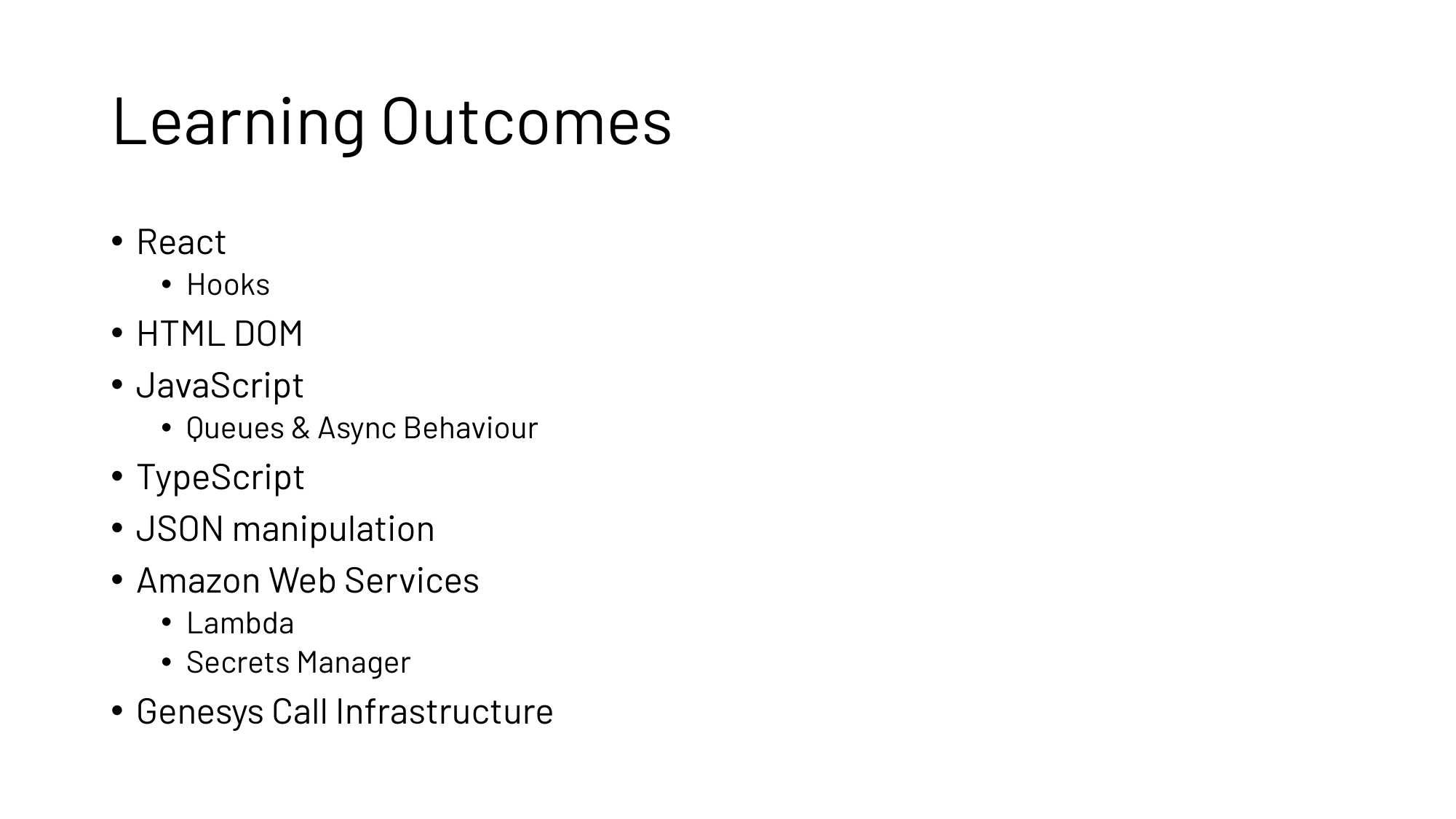

# Learning Outcomes
React
Hooks
HTML DOM
JavaScript
Queues & Async Behaviour
TypeScript
JSON manipulation
Amazon Web Services
Lambda
Secrets Manager
Genesys Call Infrastructure